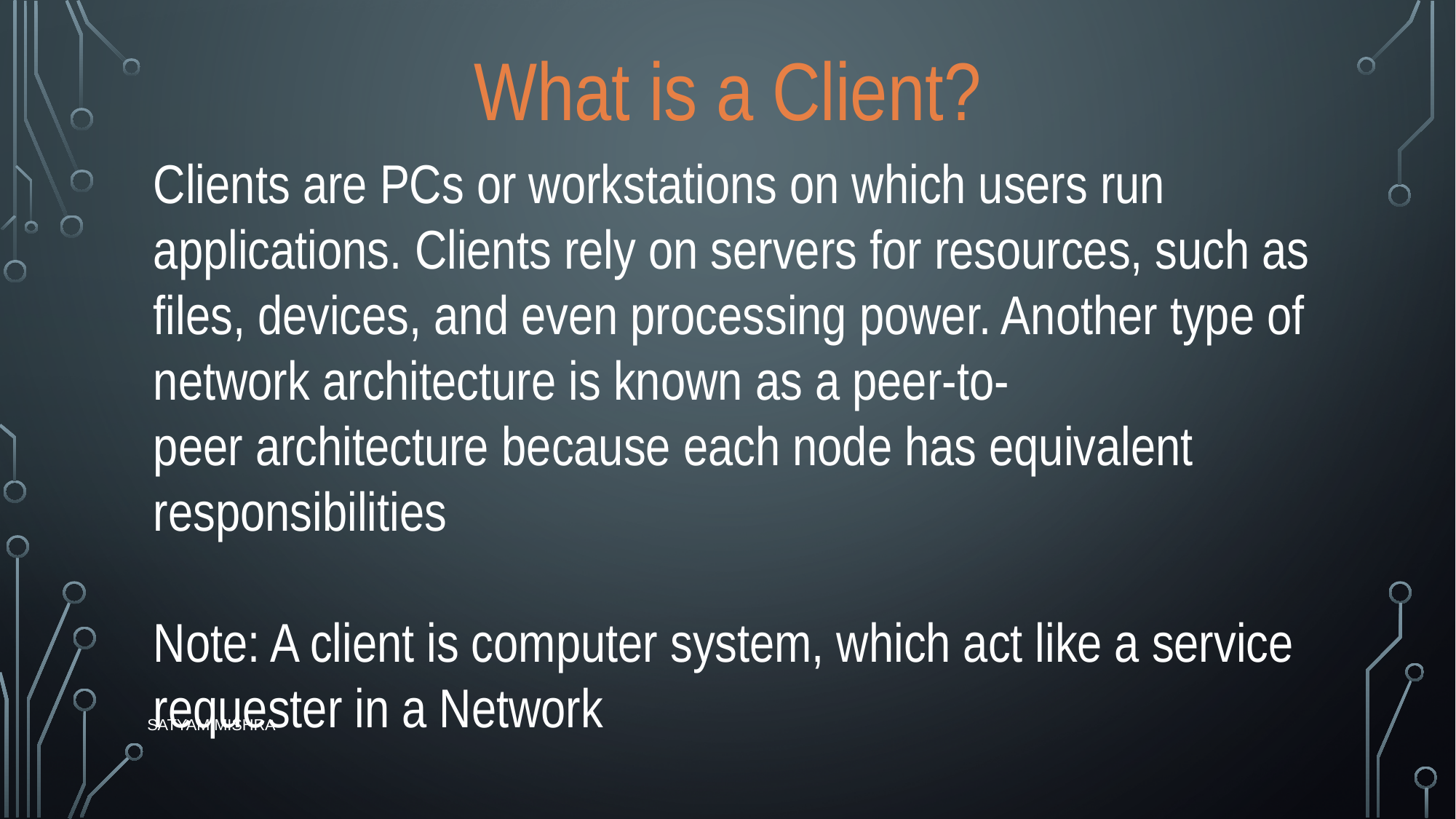

What is a Client?
Clients are PCs or workstations on which users run applications. Clients rely on servers for resources, such as files, devices, and even processing power. Another type of network architecture is known as a peer-to-peer architecture because each node has equivalent responsibilities

Note: A client is computer system, which act like a service requester in a Network
Satyam Mishra